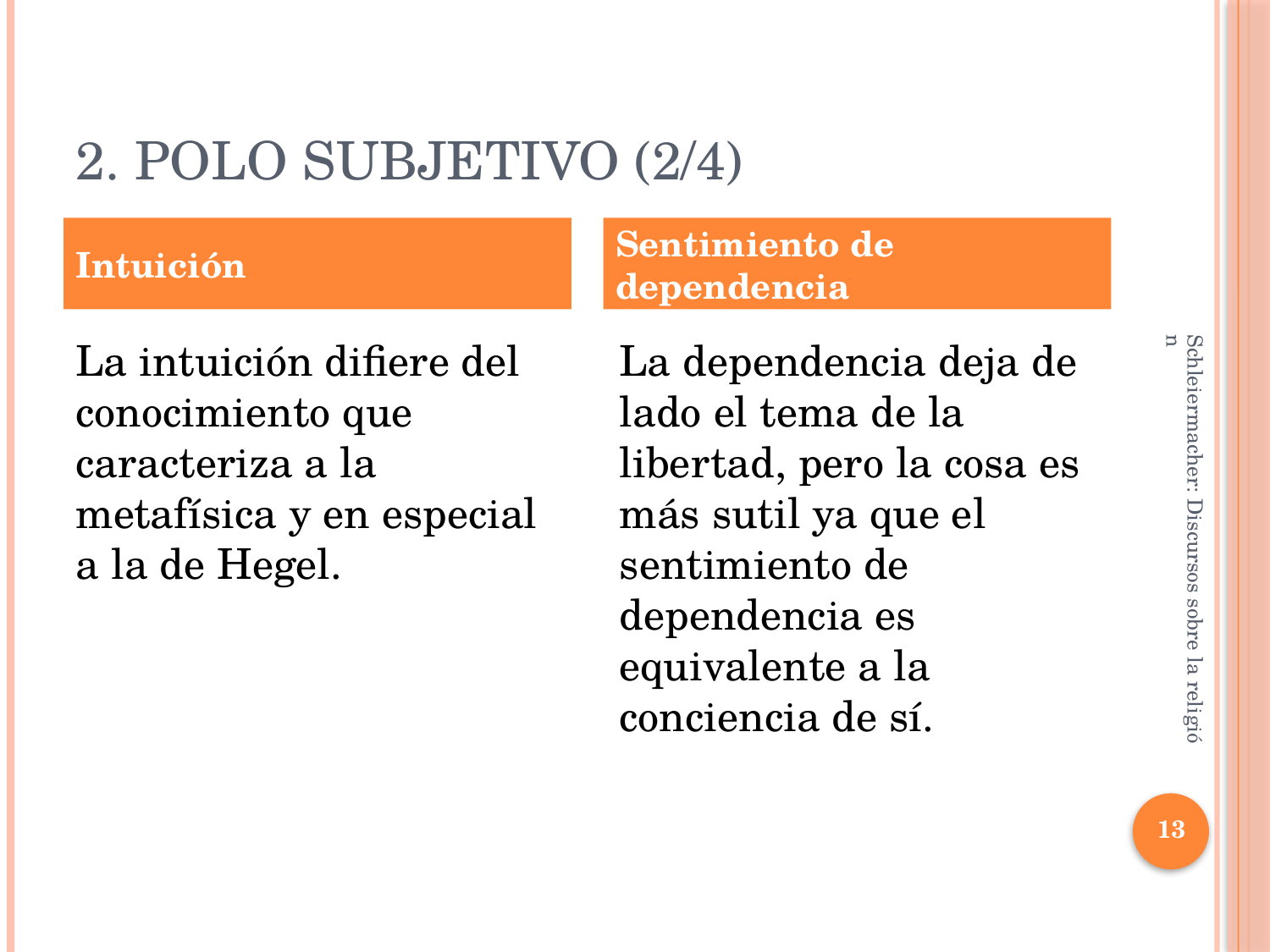

# 2. Polo subjetivo (2/4)
Intuición
Sentimiento de dependencia
La intuición difiere del conocimiento que caracteriza a la metafísica y en especial a la de Hegel.
La dependencia deja de lado el tema de la libertad, pero la cosa es más sutil ya que el sentimiento de dependencia es equivalente a la conciencia de sí.
Schleiermacher: Discursos sobre la religión
13